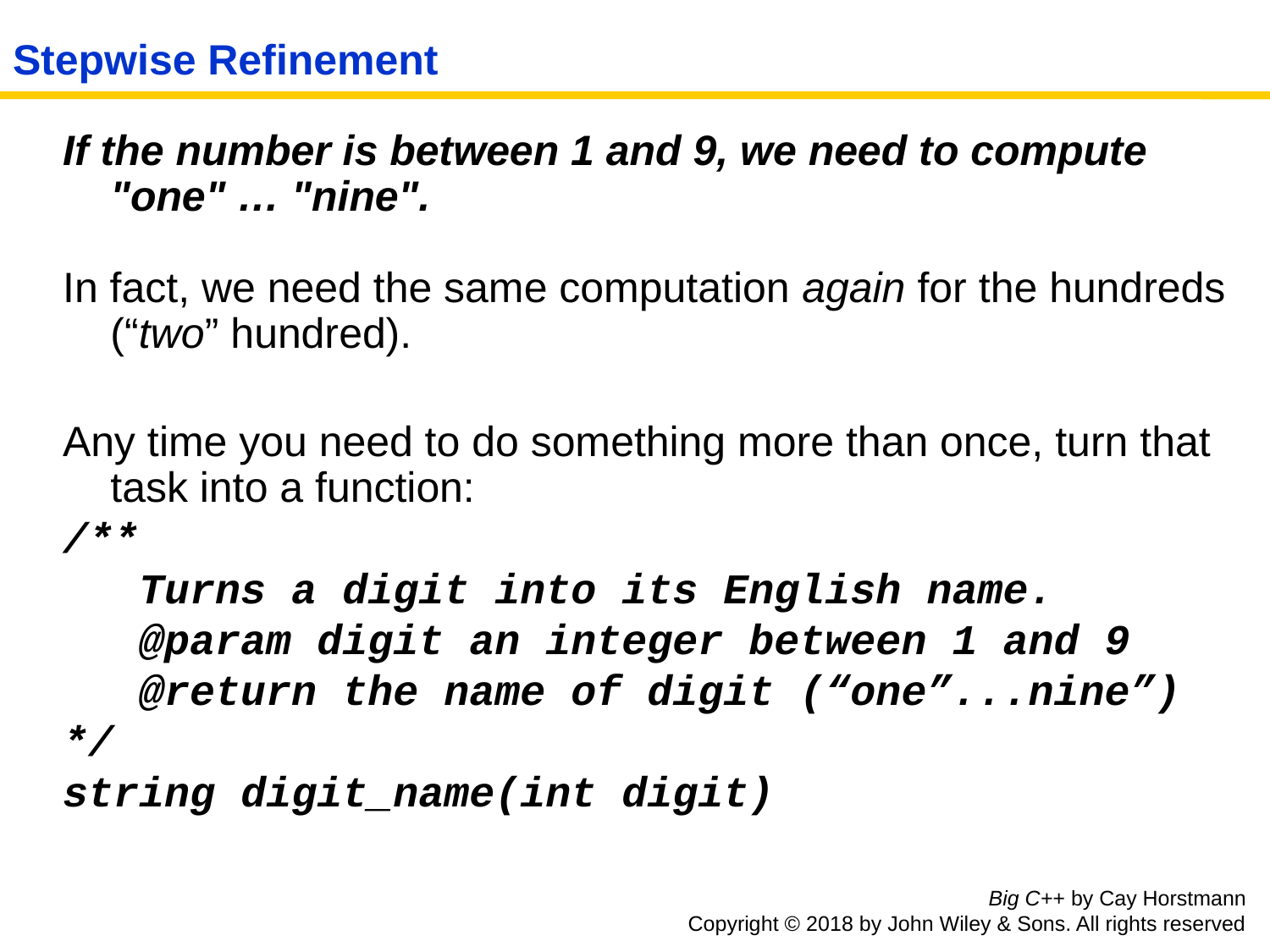

# Stepwise Refinement
If the number is between 1 and 9, we need to compute "one" … "nine".

In fact, we need the same computation again for the hundreds (“two” hundred).

Any time you need to do something more than once, turn that task into a function:
/**
   Turns a digit into its English name.
   @param digit an integer between 1 and 9
   @return the name of digit (“one”...nine”)
*/
string digit_name(int digit)

Big C++ by Cay Horstmann
Copyright © 2018 by John Wiley & Sons. All rights reserved